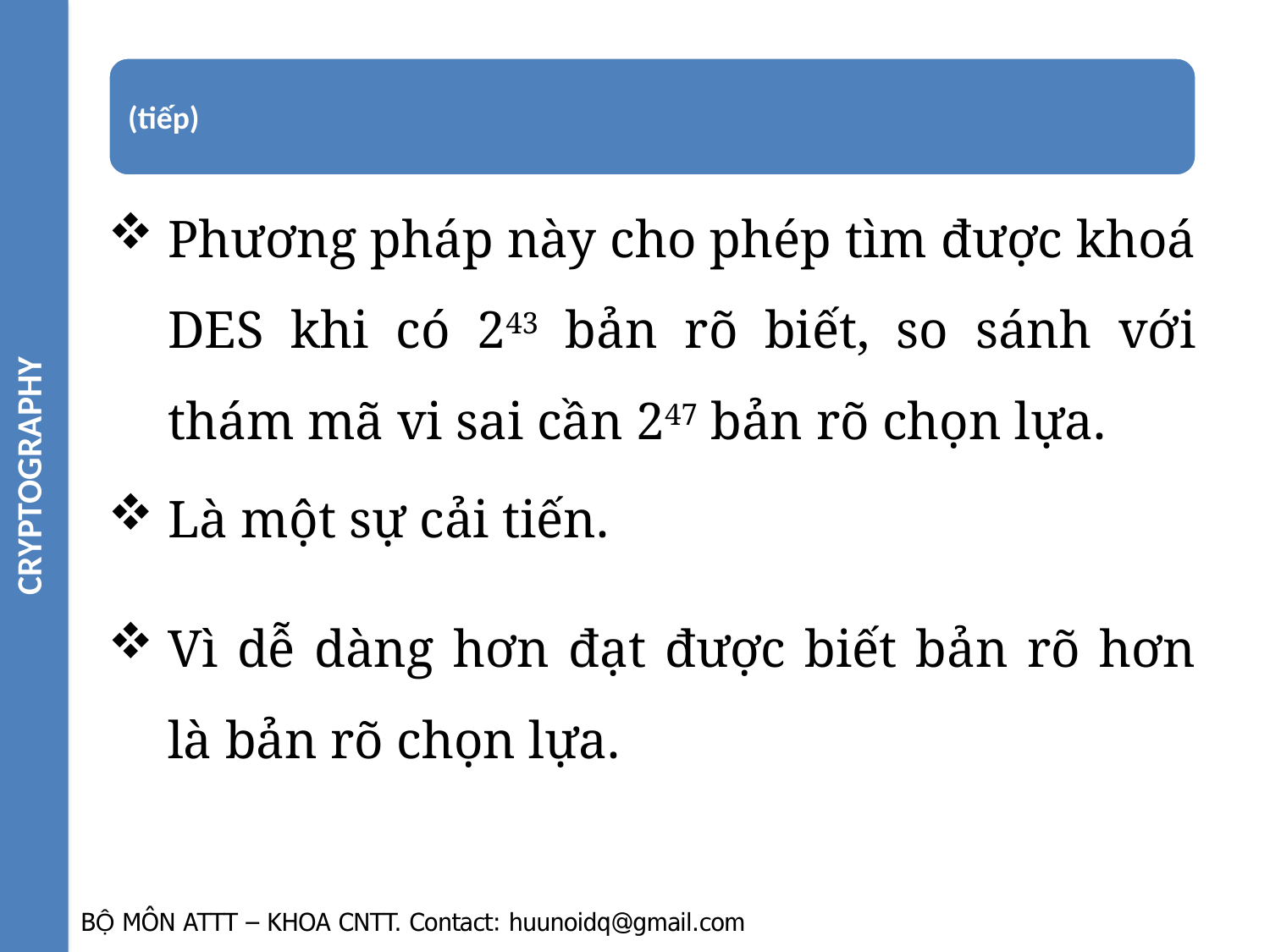

CRYPTOGRAPHY
(tiếp)
Phương pháp này cho phép tìm được khoá DES khi có 243 bản rõ biết, so sánh với thám mã vi sai cần 247 bản rõ chọn lựa.
Là một sự cải tiến.
Vì dễ dàng hơn đạt được biết bản rõ hơn là bản rõ chọn lựa.
BỘ MÔN ATTT – KHOA CNTT. Contact: huunoidq@gmail.com